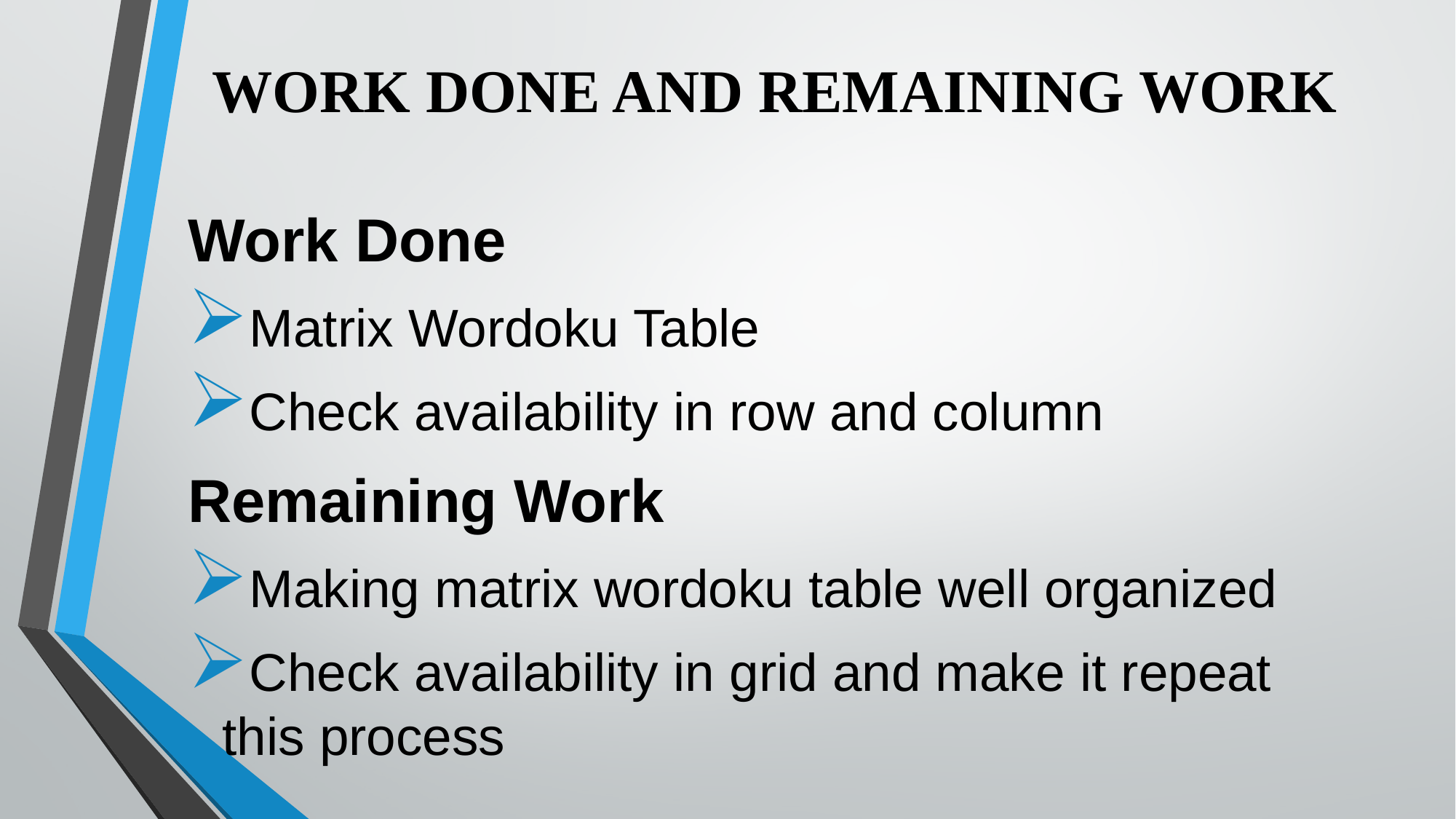

# WORK DONE AND REMAINING WORK
Work Done
Matrix Wordoku Table
Check availability in row and column
Remaining Work
Making matrix wordoku table well organized
Check availability in grid and make it repeat this process